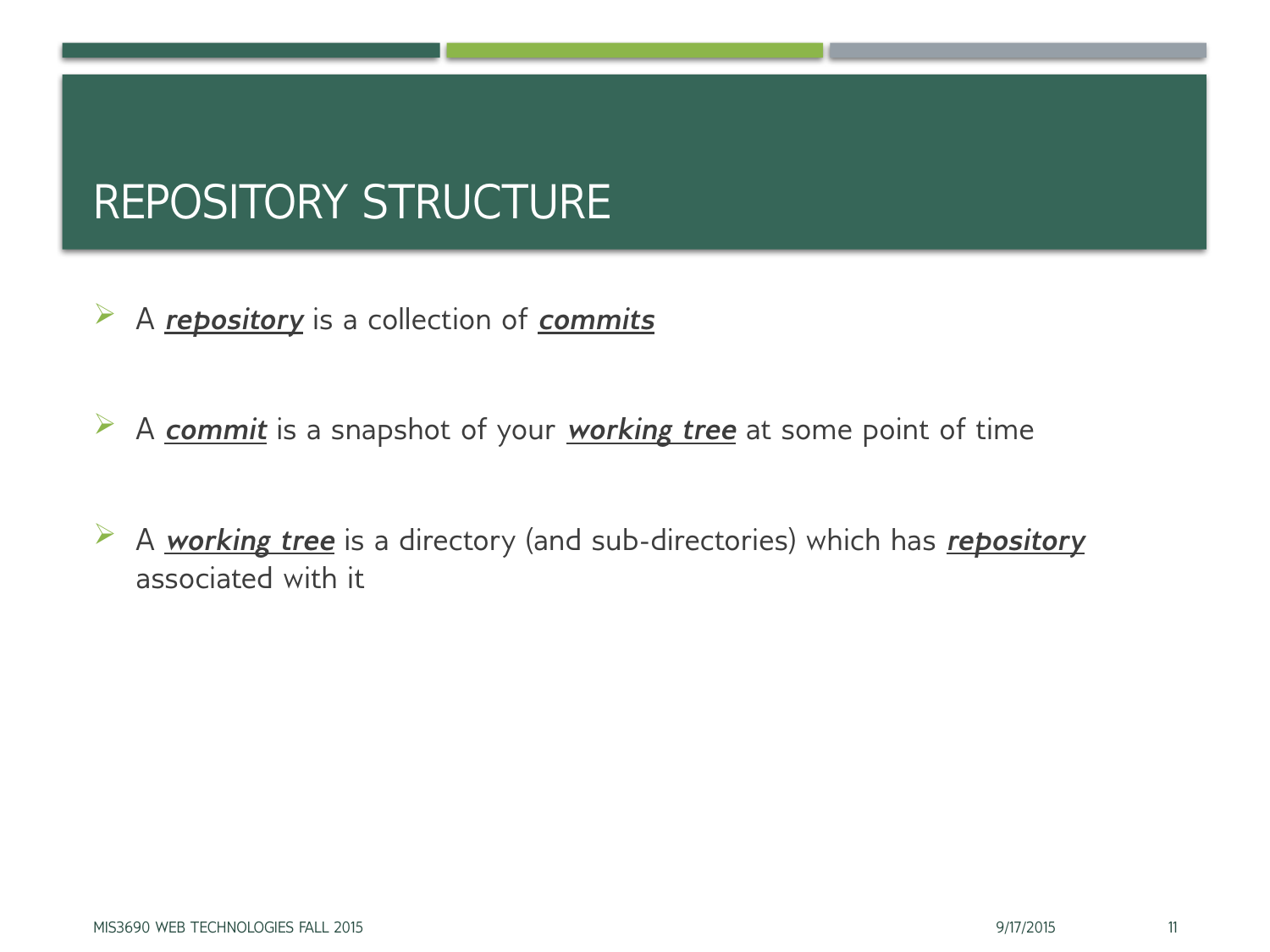

# Repository structure
A repository is a collection of commits

A commit is a snapshot of your working tree at some point of time

A working tree is a directory (and sub-directories) which has repository associated with it

MIS3690 Web Technologies Fall 2015
9/17/2015
11